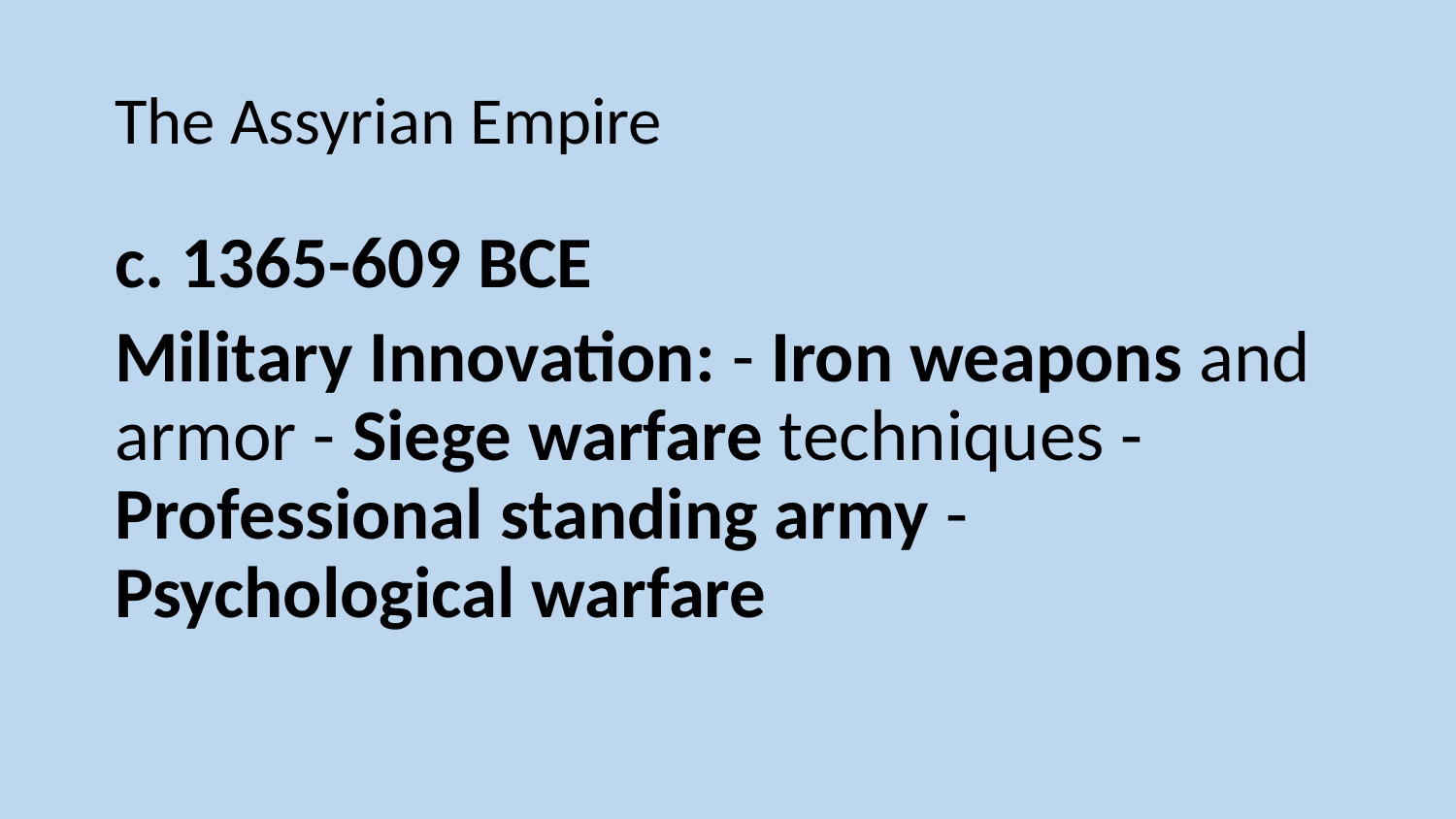

# The Assyrian Empire
c. 1365-609 BCE
Military Innovation: - Iron weapons and armor - Siege warfare techniques - Professional standing army - Psychological warfare